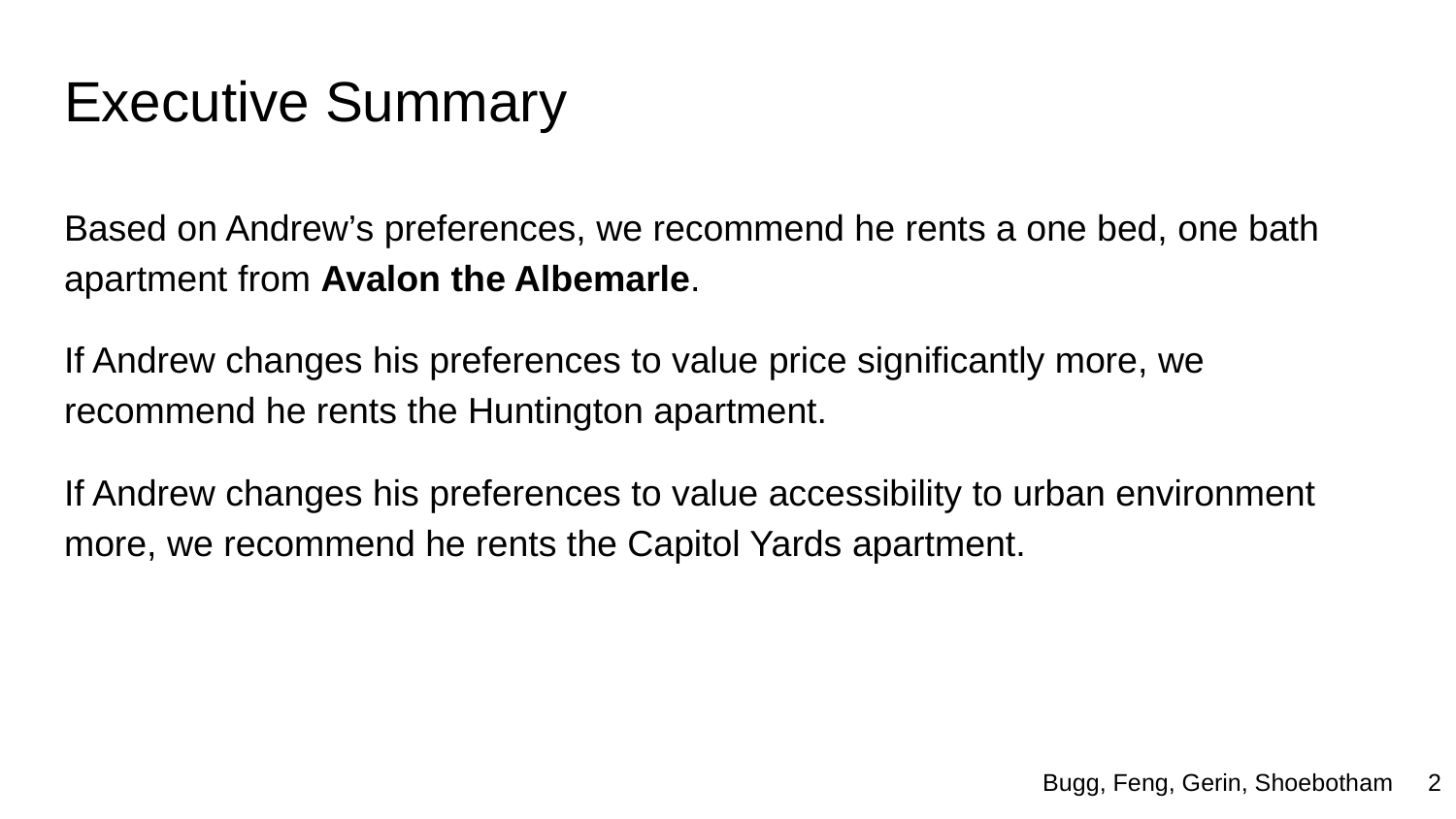

# Executive Summary
Based on Andrew’s preferences, we recommend he rents a one bed, one bath apartment from Avalon the Albemarle.
If Andrew changes his preferences to value price significantly more, we recommend he rents the Huntington apartment.
If Andrew changes his preferences to value accessibility to urban environment more, we recommend he rents the Capitol Yards apartment.
Bugg, Feng, Gerin, Shoebotham     2